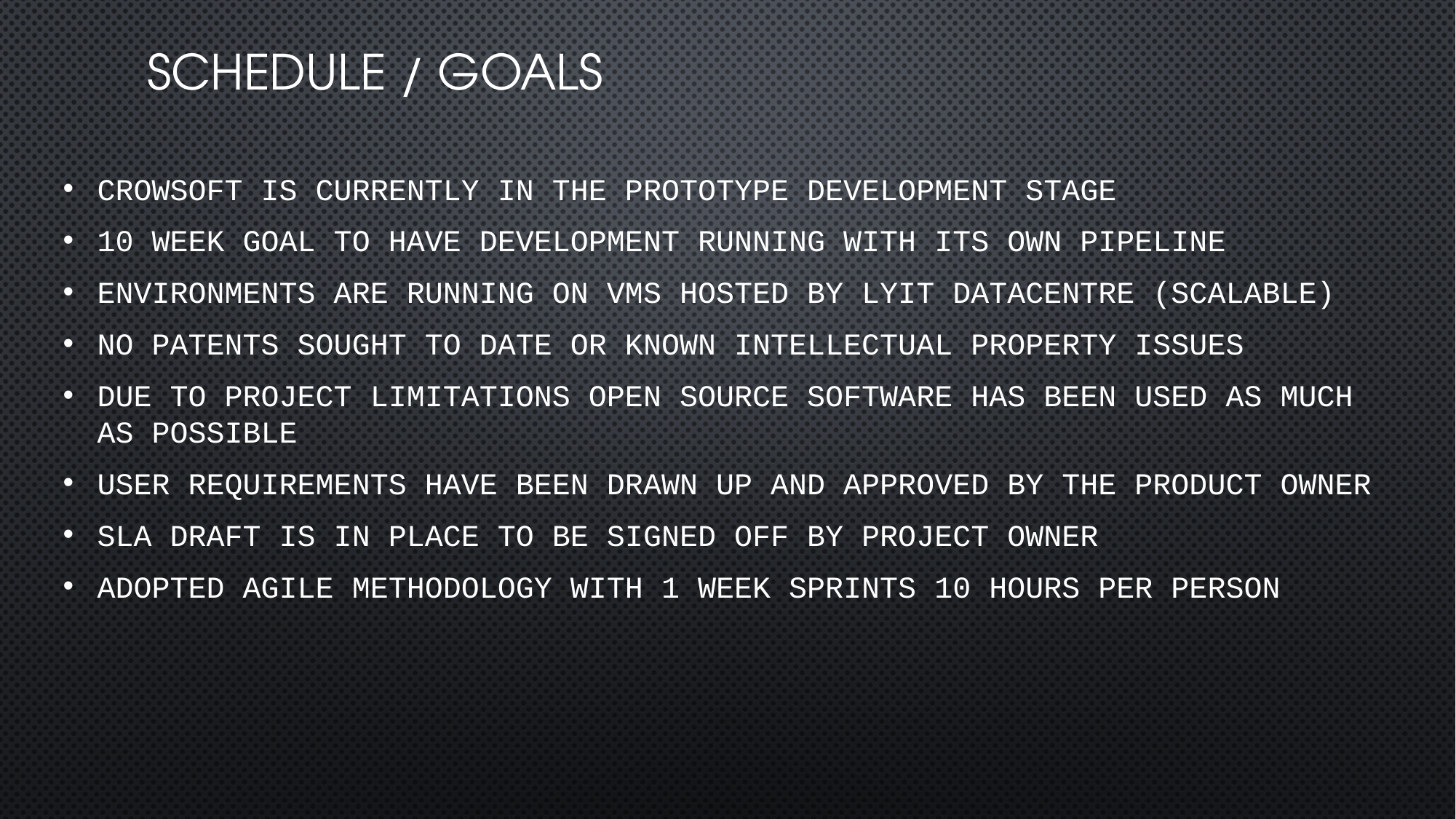

# Schedule / Goals

CrowSoft is currently in the Prototype Development stage
10 week goal to have Development Running with its own Pipeline
Environments are running on VMs hosted by LYIT Datacentre (Scalable)
No patents sought to date or known intellectual property issues
Due to project limitations Open Source software has been used as much as possible
User requirements have been drawn up and approved by the product owner
SLA draft is in place to be signed off by Project Owner
Adopted Agile methodology with 1 week sprints 10 hours per person